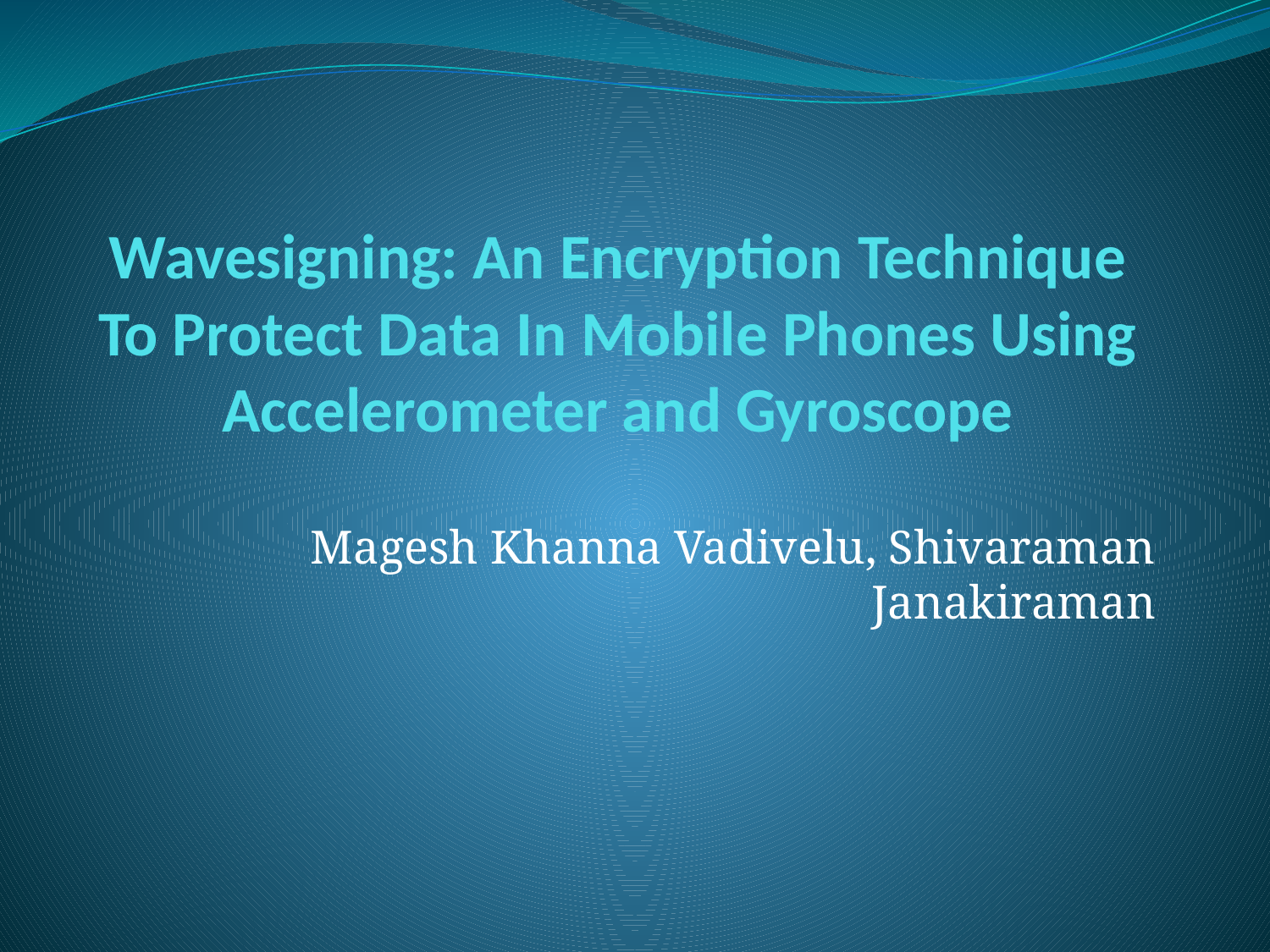

# Wavesigning: An Encryption Technique To Protect Data In Mobile Phones Using Accelerometer and Gyroscope

Magesh Khanna Vadivelu, Shivaraman Janakiraman